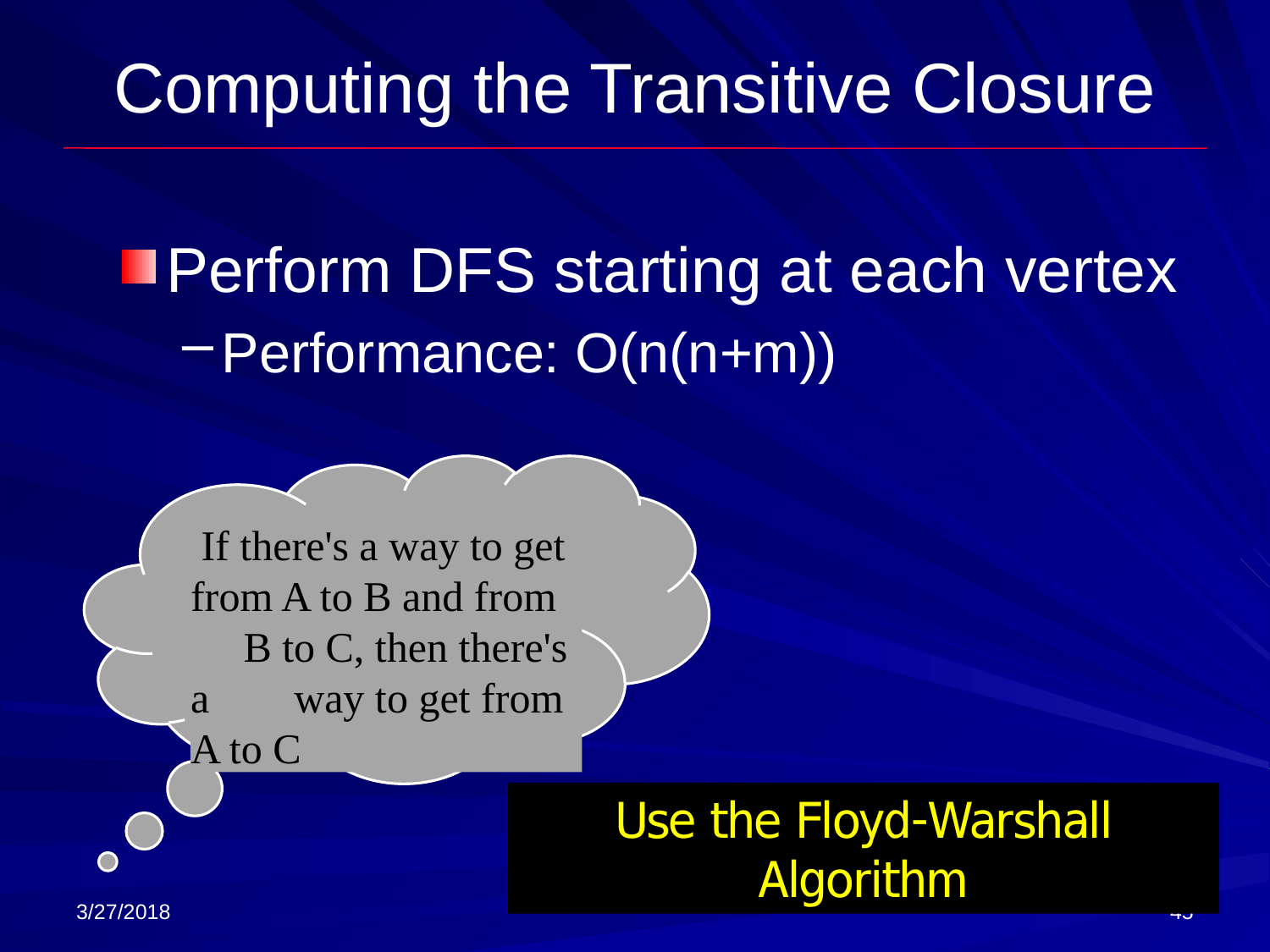

# Computing the Transitive Closure
Perform DFS starting at each vertex
Performance: O(n(n+m))

 If there's a way to get  from A to B and from        B to C, then there's a        way to get from A to C
Use the Floyd-Warshall Algorithm
3/27/2018
45